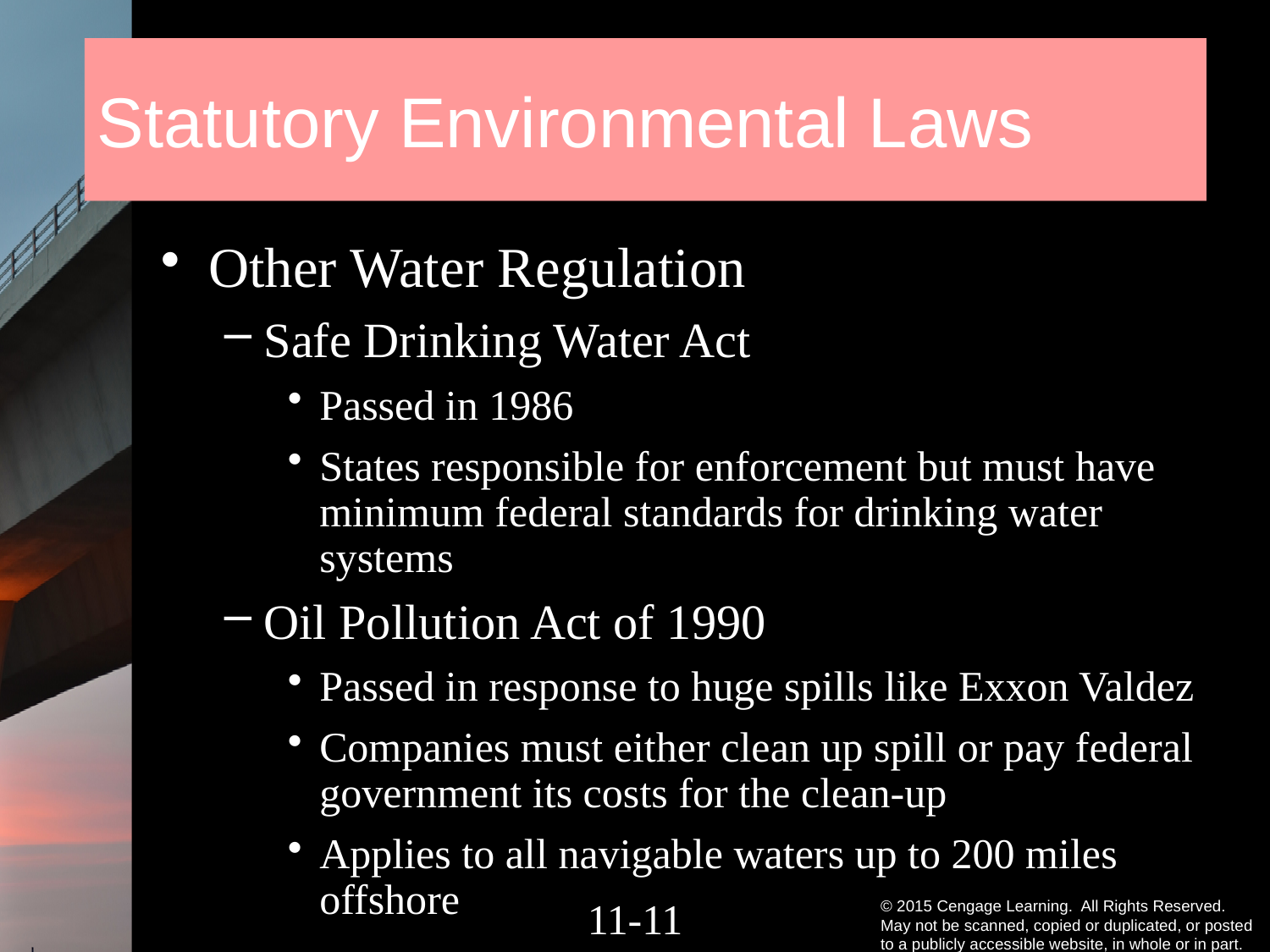

# Statutory Environmental Laws
Other Water Regulation
Safe Drinking Water Act
Passed in 1986
States responsible for enforcement but must have minimum federal standards for drinking water systems
Oil Pollution Act of 1990
Passed in response to huge spills like Exxon Valdez
Companies must either clean up spill or pay federal government its costs for the clean-up
Applies to all navigable waters up to 200 miles offshore
11-11